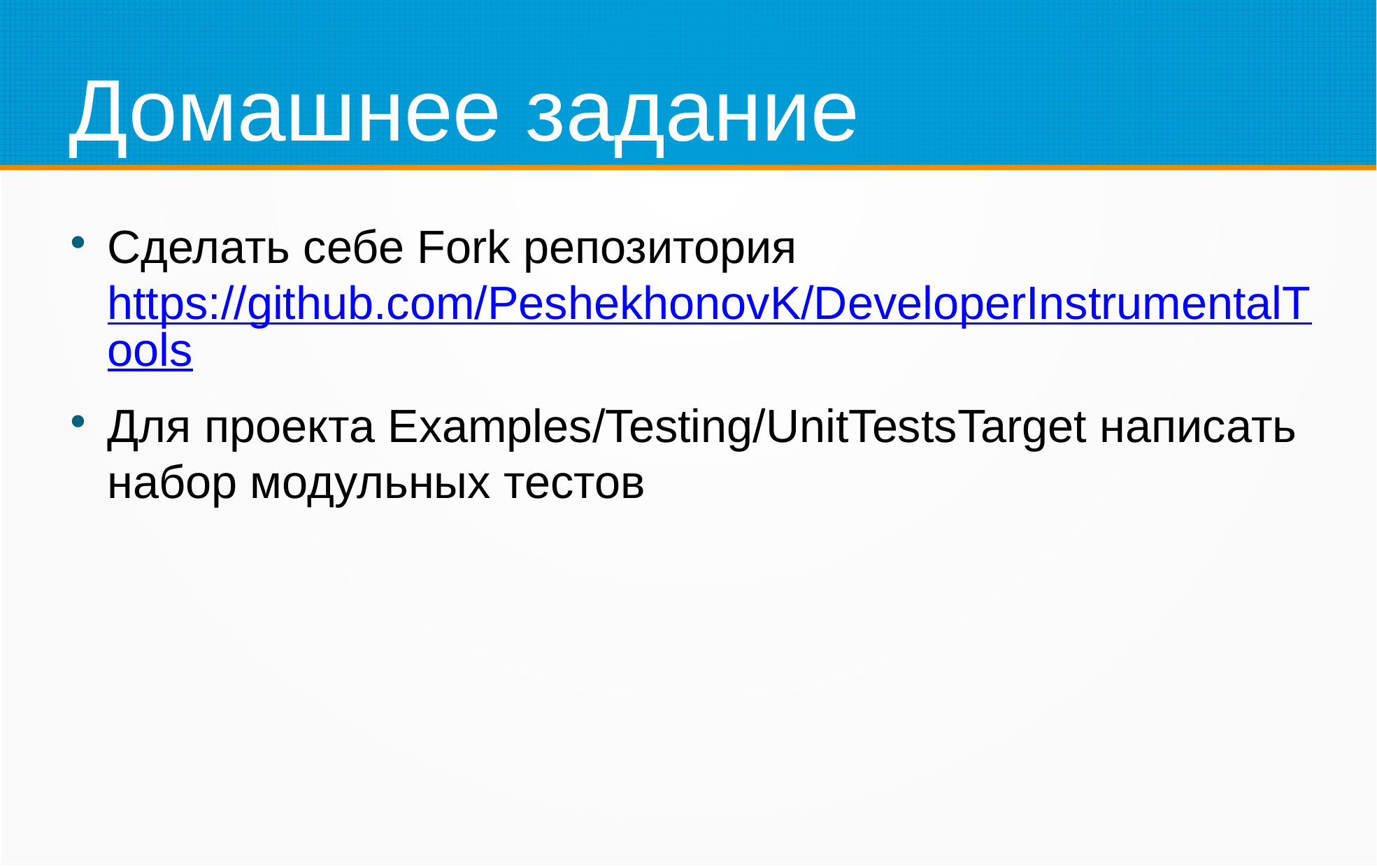

Домашнее задание
Сделать себе Fork репозитория https://github.com/PeshekhonovK/DeveloperInstrumentalTools
Для проекта Examples/Testing/UnitTestsTarget написать набор модульных тестов